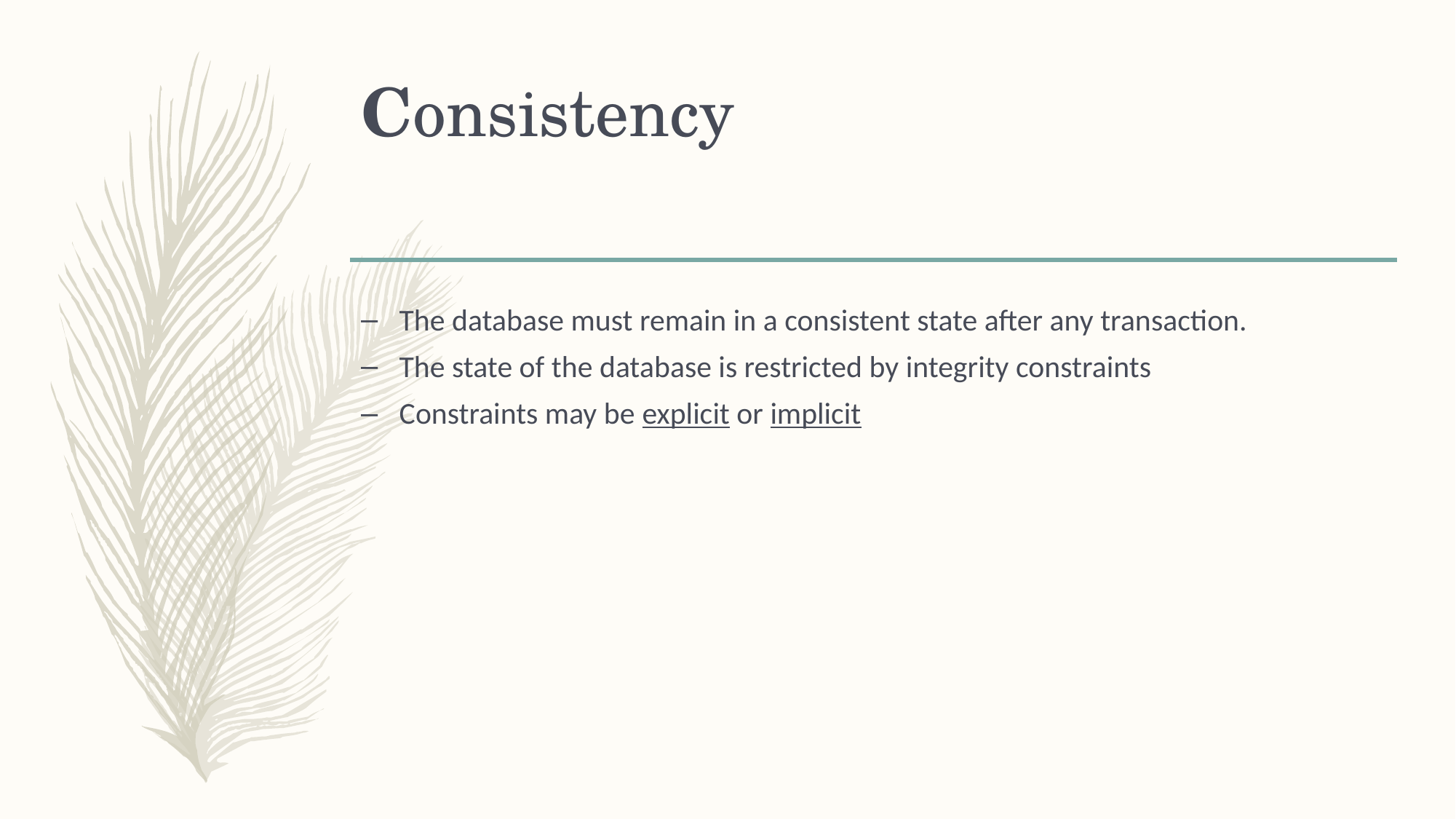

# Consistency
The database must remain in a consistent state after any transaction.
The state of the database is restricted by integrity constraints
Constraints may be explicit or implicit